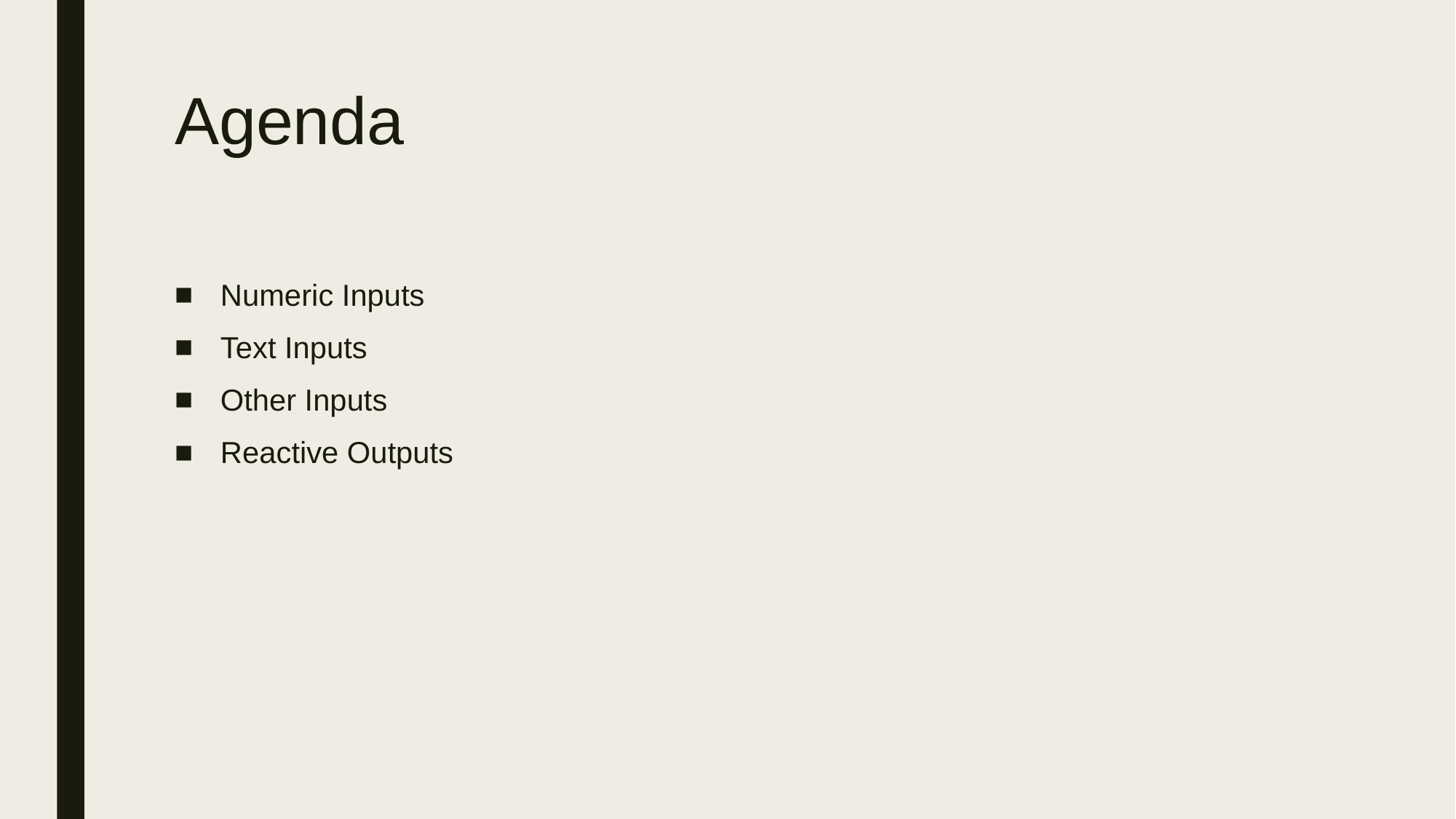

# Agenda
Numeric Inputs
Text Inputs
Other Inputs
Reactive Outputs